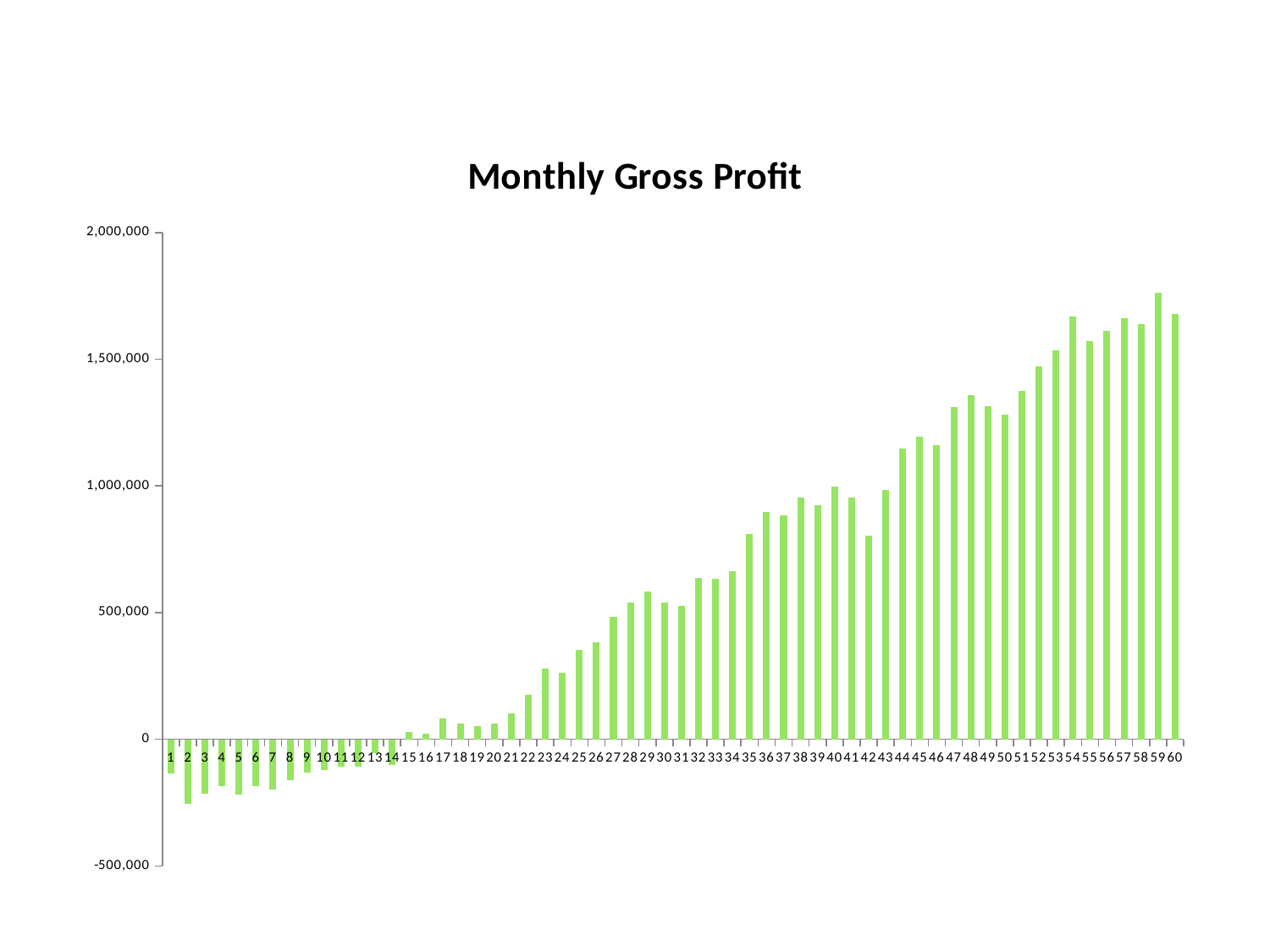

### Chart: Monthly Gross Profit

| Category | Gross Profit |
|---|---|
| 1 | -135739.99199999997 |
| 2 | -254666.81200000027 |
| 3 | -213641.3739999996 |
| 4 | -184780.76999999955 |
| 5 | -218478.82399999967 |
| 6 | -184419.92399999895 |
| 7 | -196864.69600000046 |
| 8 | -163210.61999999848 |
| 9 | -131835.7080000036 |
| 10 | -120951.86199999857 |
| 11 | -109719.1239999996 |
| 12 | -107048.46000000159 |
| 13 | -55321.42399999779 |
| 14 | -100663.45800000103 |
| 15 | 29017.44999999972 |
| 16 | 22127.906000001356 |
| 17 | 83097.90999999642 |
| 18 | 61807.38799996674 |
| 19 | 52071.71599998977 |
| 20 | 61491.77399999462 |
| 21 | 101074.61399999075 |
| 22 | 175768.4759999821 |
| 23 | 279187.2999999989 |
| 24 | 262474.5340000307 |
| 25 | 352730.93200000096 |
| 26 | 381444.66600001976 |
| 27 | 481583.1380000245 |
| 28 | 538271.3920000382 |
| 29 | 582080.7760000192 |
| 30 | 538451.4879999943 |
| 31 | 526784.1120000547 |
| 32 | 635861.8000000231 |
| 33 | 632796.9400000302 |
| 34 | 664928.9379998911 |
| 35 | 810201.5019999603 |
| 36 | 897815.0780000677 |
| 37 | 884082.5120000122 |
| 38 | 954099.8119998742 |
| 39 | 924033.5539999958 |
| 40 | 998230.6139999712 |
| 41 | 953959.5059999302 |
| 42 | 804766.3059998695 |
| 43 | 984267.9519999381 |
| 44 | 1148195.2339998838 |
| 45 | 1193038.647999918 |
| 46 | 1160194.3619998433 |
| 47 | 1312642.4980000295 |
| 48 | 1357882.9720000569 |
| 49 | 1313194.778000323 |
| 50 | 1280164.5200000834 |
| 51 | 1376187.6199995428 |
| 52 | 1473430.802000124 |
| 53 | 1536487.463999847 |
| 54 | 1668377.947999956 |
| 55 | 1572110.8239998352 |
| 56 | 1612974.2439995557 |
| 57 | 1662365.495999921 |
| 58 | 1639185.0300002582 |
| 59 | 1762360.7099997364 |
| 60 | 1677839.2580003012 |